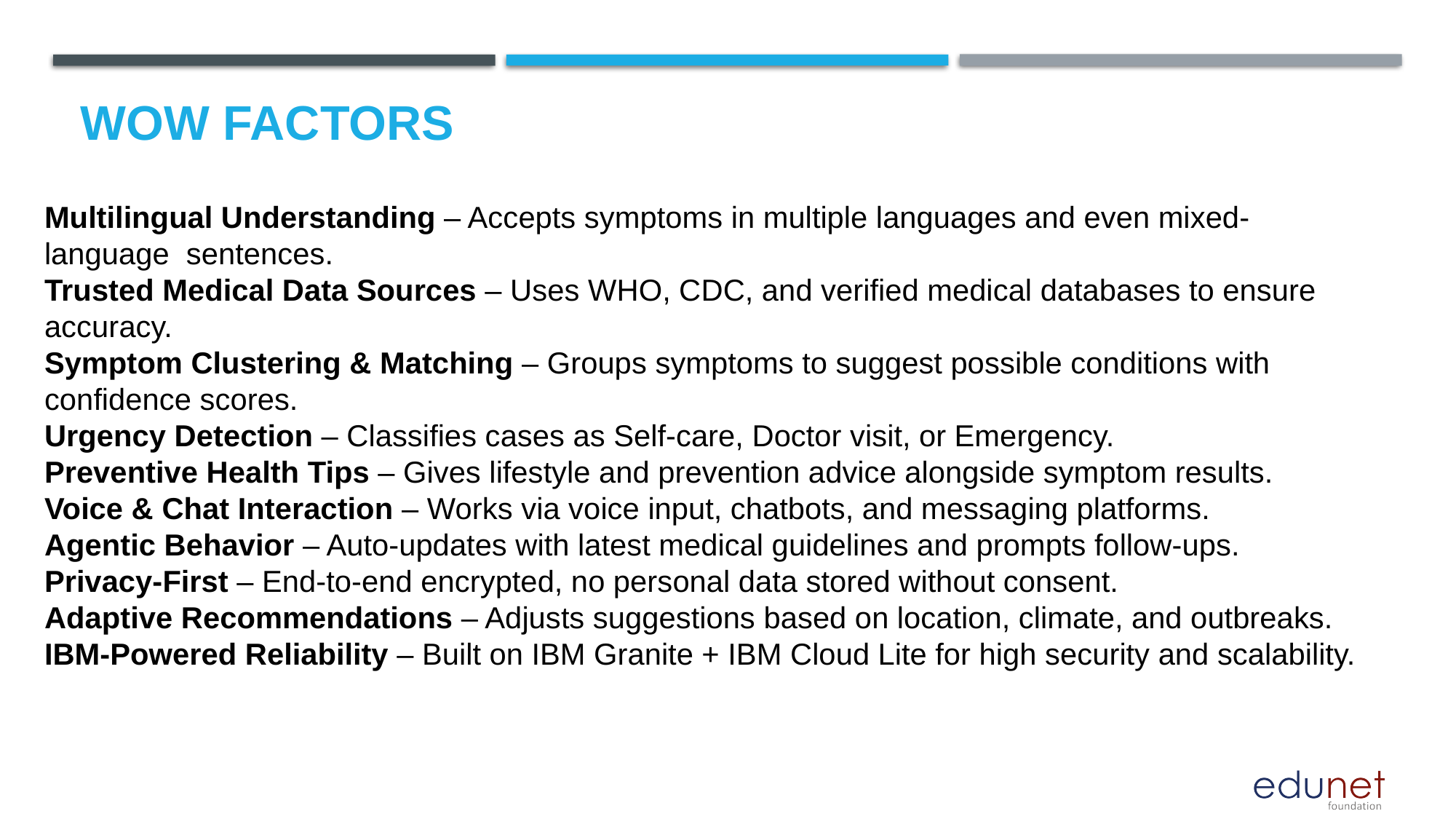

# Wow factors
Multilingual Understanding – Accepts symptoms in multiple languages and even mixed-      language  sentences.
Trusted Medical Data Sources – Uses WHO, CDC, and verified medical databases to ensure     accuracy.
Symptom Clustering & Matching – Groups symptoms to suggest possible conditions with confidence scores.
Urgency Detection – Classifies cases as Self-care, Doctor visit, or Emergency.
Preventive Health Tips – Gives lifestyle and prevention advice alongside symptom results.
Voice & Chat Interaction – Works via voice input, chatbots, and messaging platforms.
Agentic Behavior – Auto-updates with latest medical guidelines and prompts follow-ups.
Privacy-First – End-to-end encrypted, no personal data stored without consent.
Adaptive Recommendations – Adjusts suggestions based on location, climate, and outbreaks.
IBM-Powered Reliability – Built on IBM Granite + IBM Cloud Lite for high security and scalability.